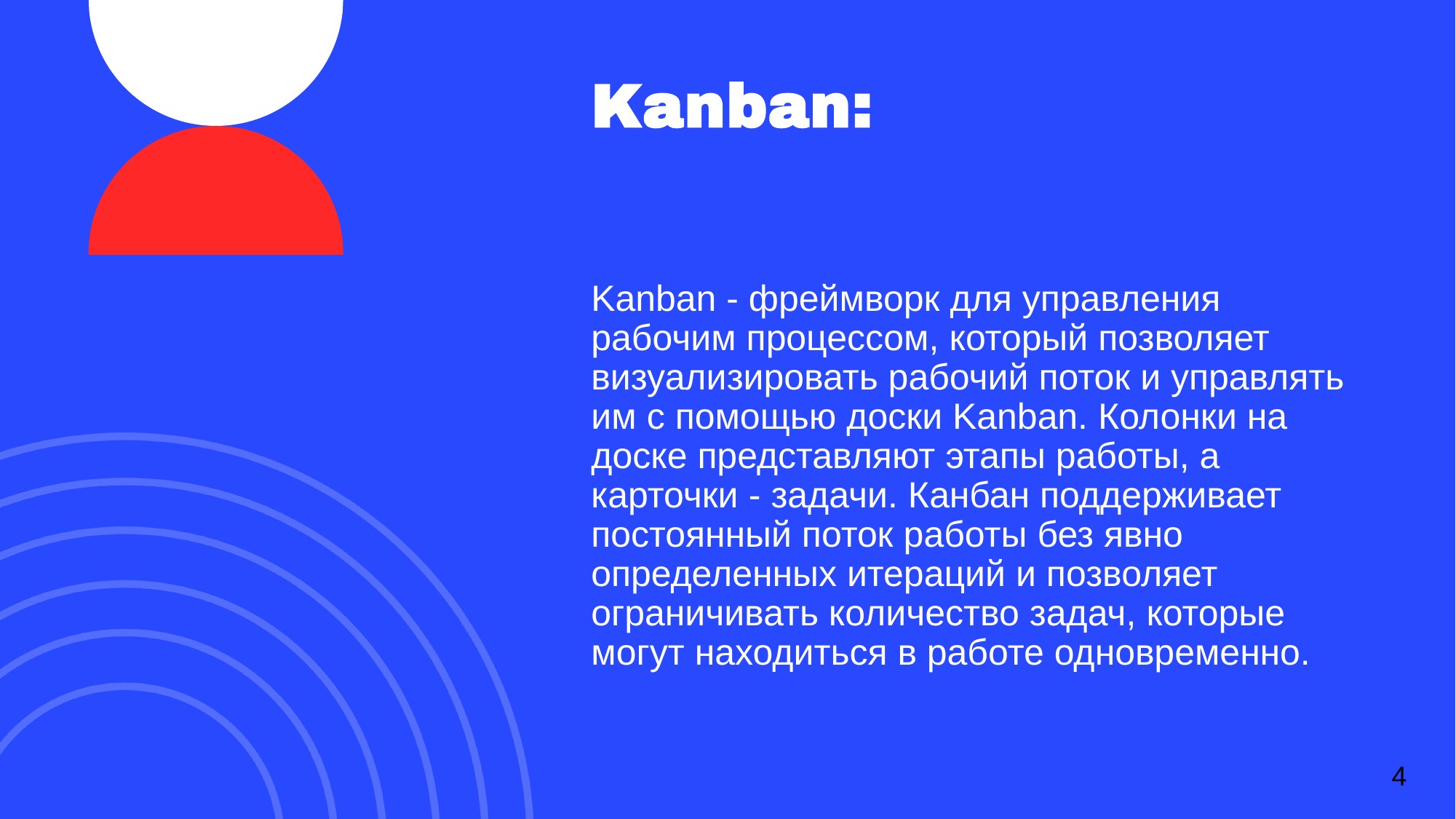

# Kanban:
Kanban - фреймворк для управления рабочим процессом, который позволяет визуализировать рабочий поток и управлять им с помощью доски Kanban. Колонки на доске представляют этапы работы, а карточки - задачи. Канбан поддерживает постоянный поток работы без явно определенных итераций и позволяет ограничивать количество задач, которые могут находиться в работе одновременно.
4